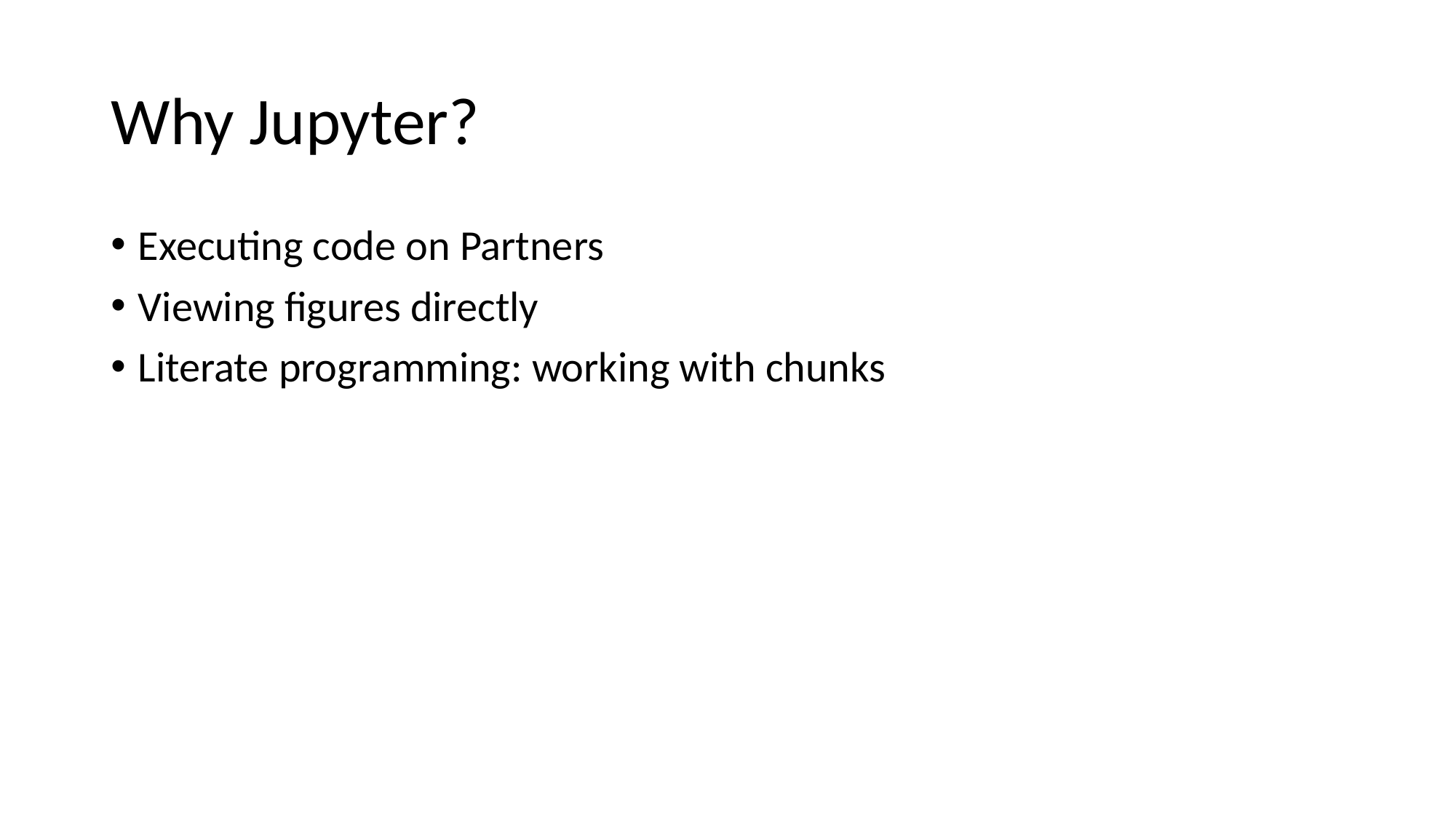

# Why Jupyter?
Executing code on Partners
Viewing figures directly
Literate programming: working with chunks